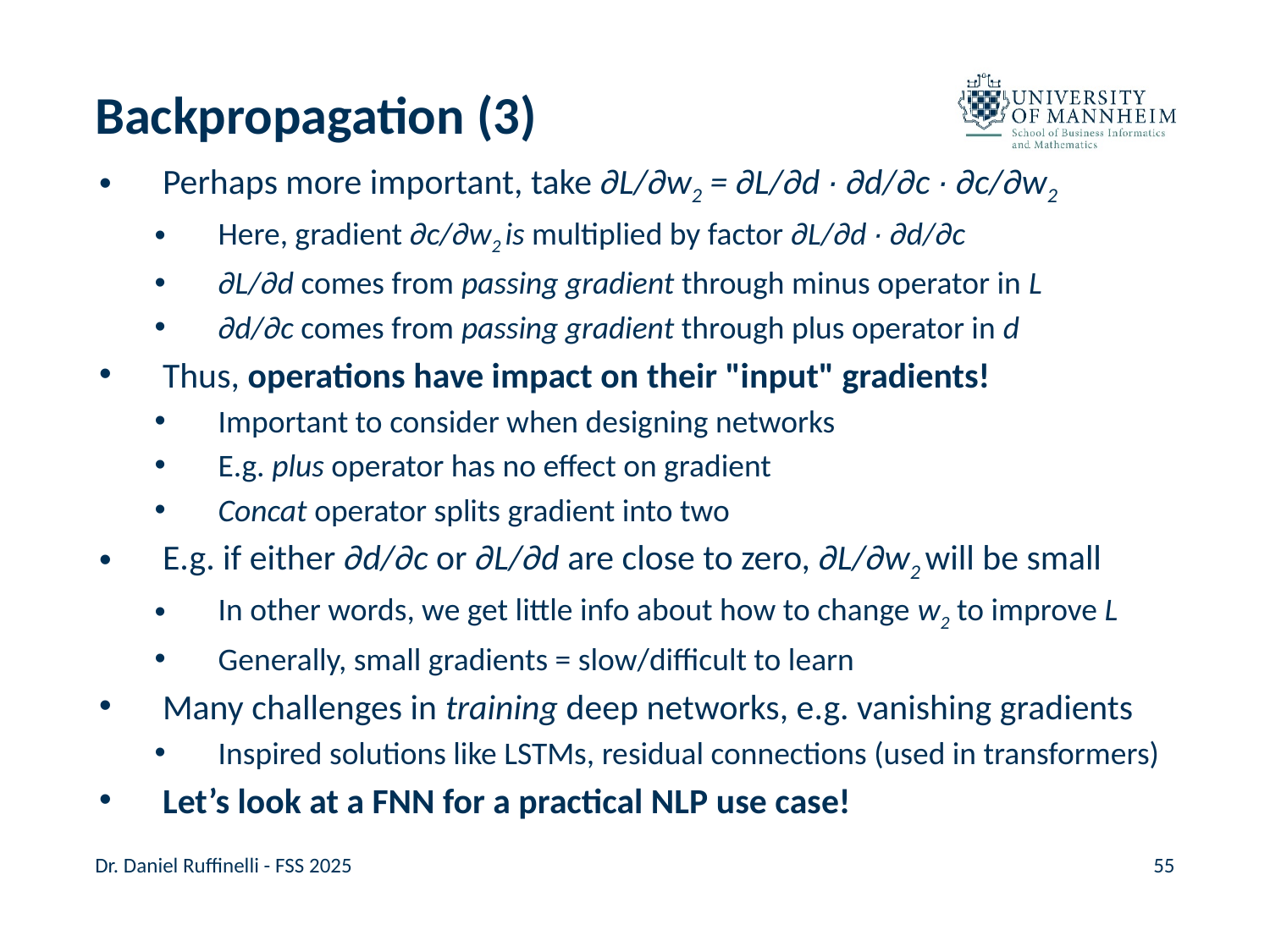

# Backpropagation (3)
Perhaps more important, take ∂L/∂w2 = ∂L/∂d ∙ ∂d/∂c ∙ ∂c/∂w2
Here, gradient ∂c/∂w2 is multiplied by factor ∂L/∂d ∙ ∂d/∂c
∂L/∂d comes from passing gradient through minus operator in L
∂d/∂c comes from passing gradient through plus operator in d
Thus, operations have impact on their "input" gradients!
Important to consider when designing networks
E.g. plus operator has no effect on gradient
Concat operator splits gradient into two
E.g. if either ∂d/∂c or ∂L/∂d are close to zero, ∂L/∂w2 will be small
In other words, we get little info about how to change w2 to improve L
Generally, small gradients = slow/difficult to learn
Many challenges in training deep networks, e.g. vanishing gradients
Inspired solutions like LSTMs, residual connections (used in transformers)
Let’s look at a FNN for a practical NLP use case!

Dr. Daniel Ruffinelli - FSS 2025
55